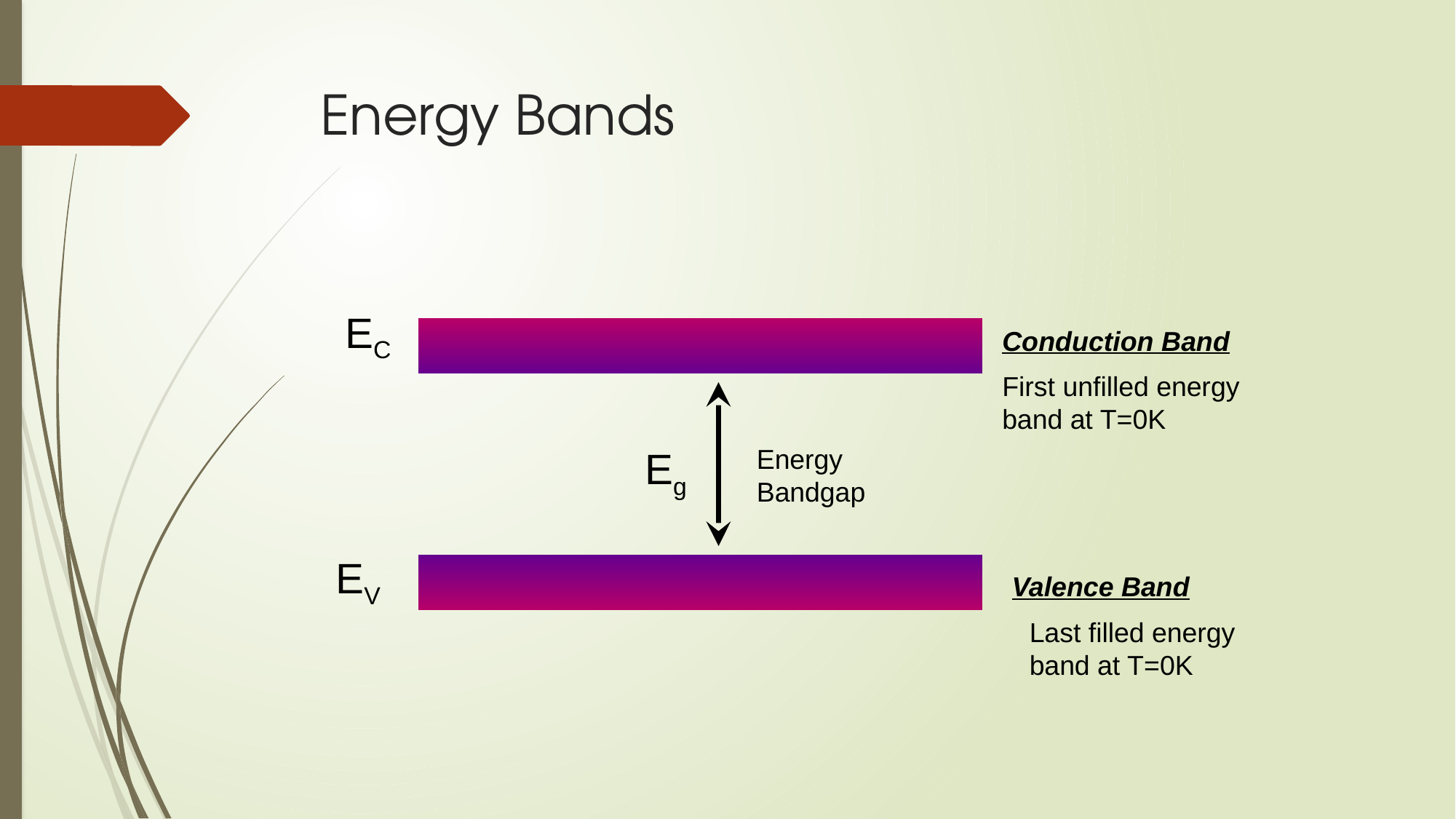

# Energy Bands
EC

Conduction Band
First unfilled energy band at T=0K

Energy Bandgap
Eg
EV

Valence Band
Last filled energy band at T=0K